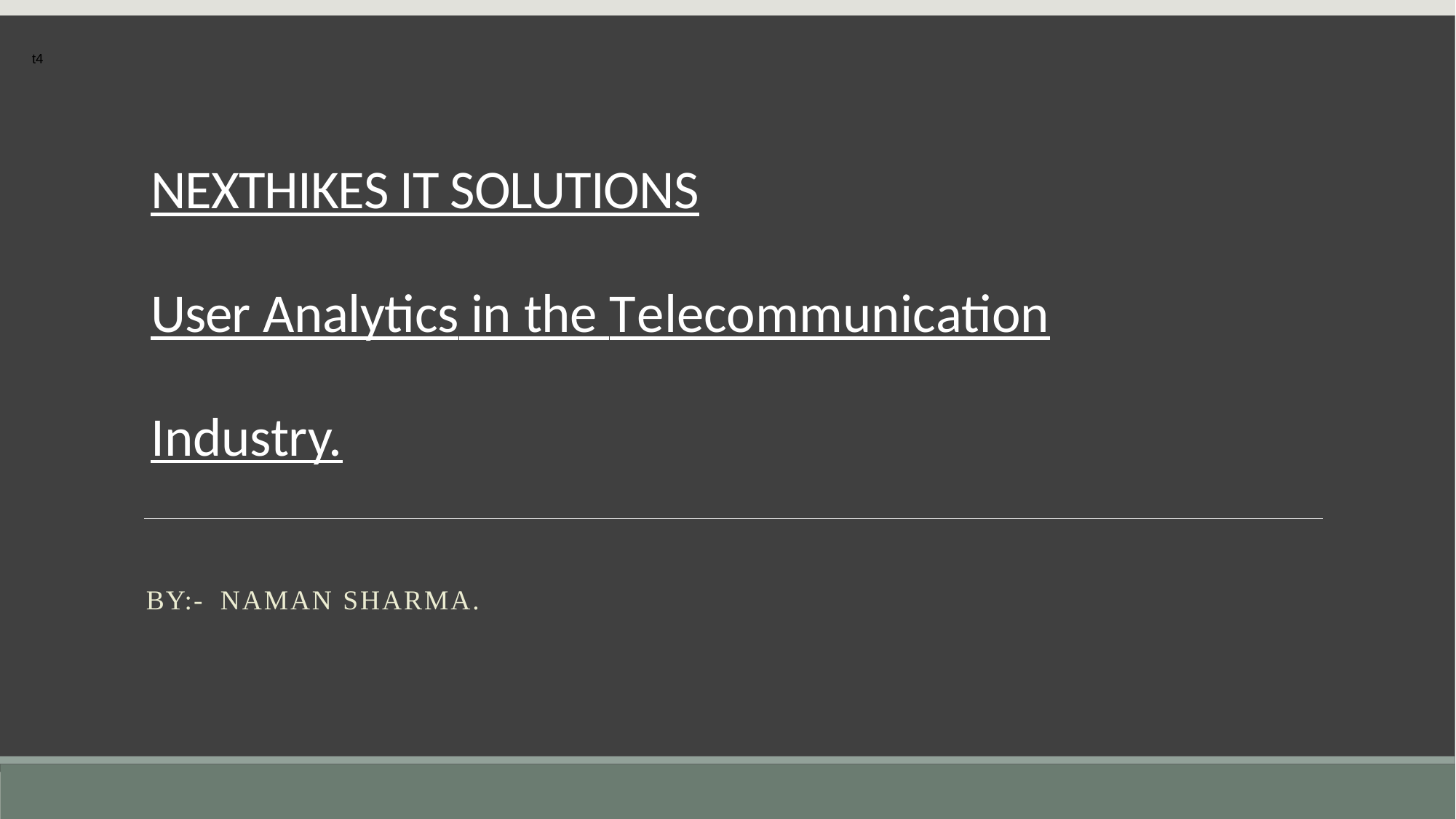

t4
# NEXTHIKES IT SOLUTIONS User Analytics in the T elecommunication Industry.

    BY:-  NAMAN SHARMA.